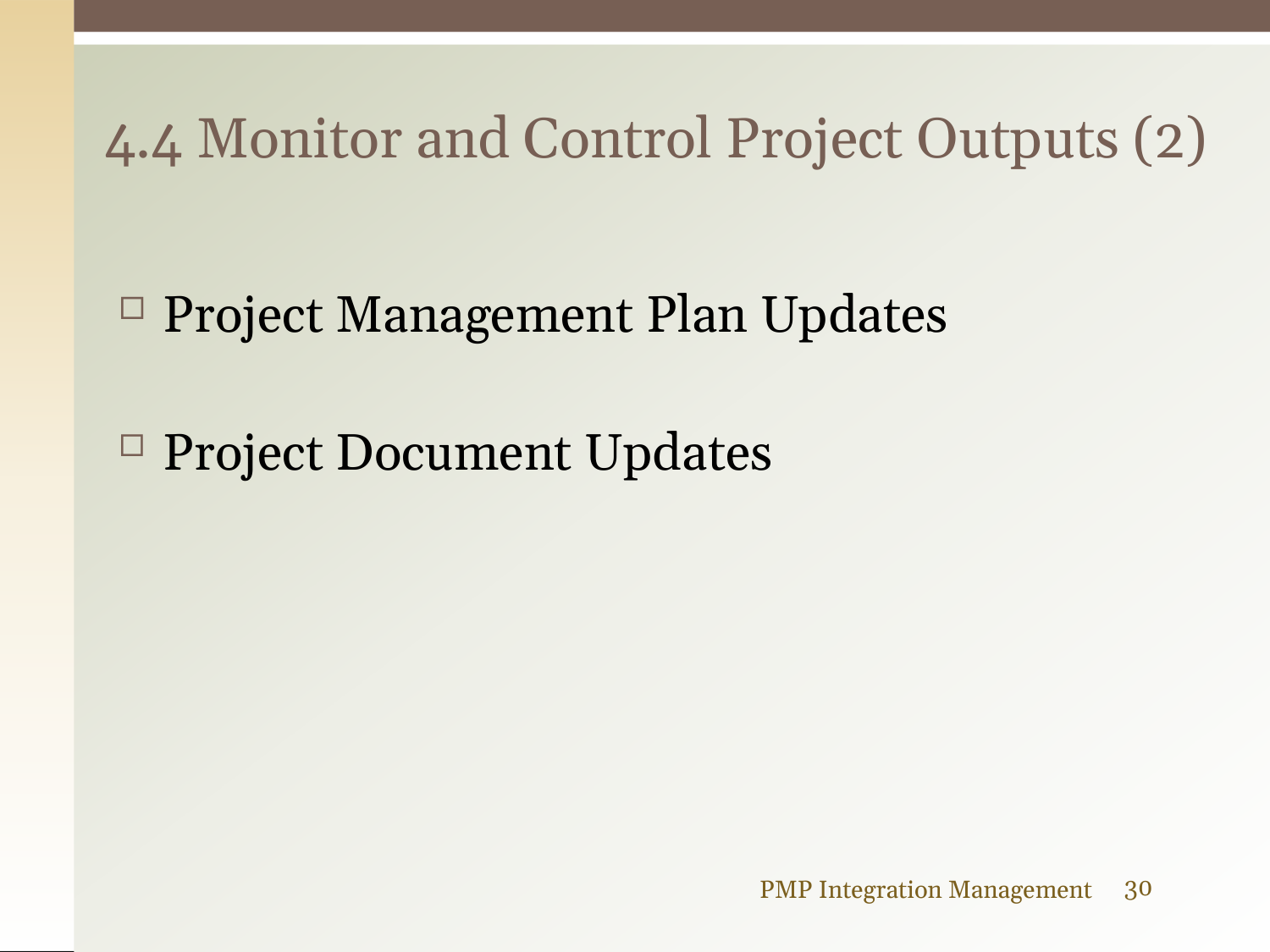

# 4.4 Monitor and Control Project Outputs (2)
Project Management Plan Updates

Project Document Updates
PMP Integration Management
30